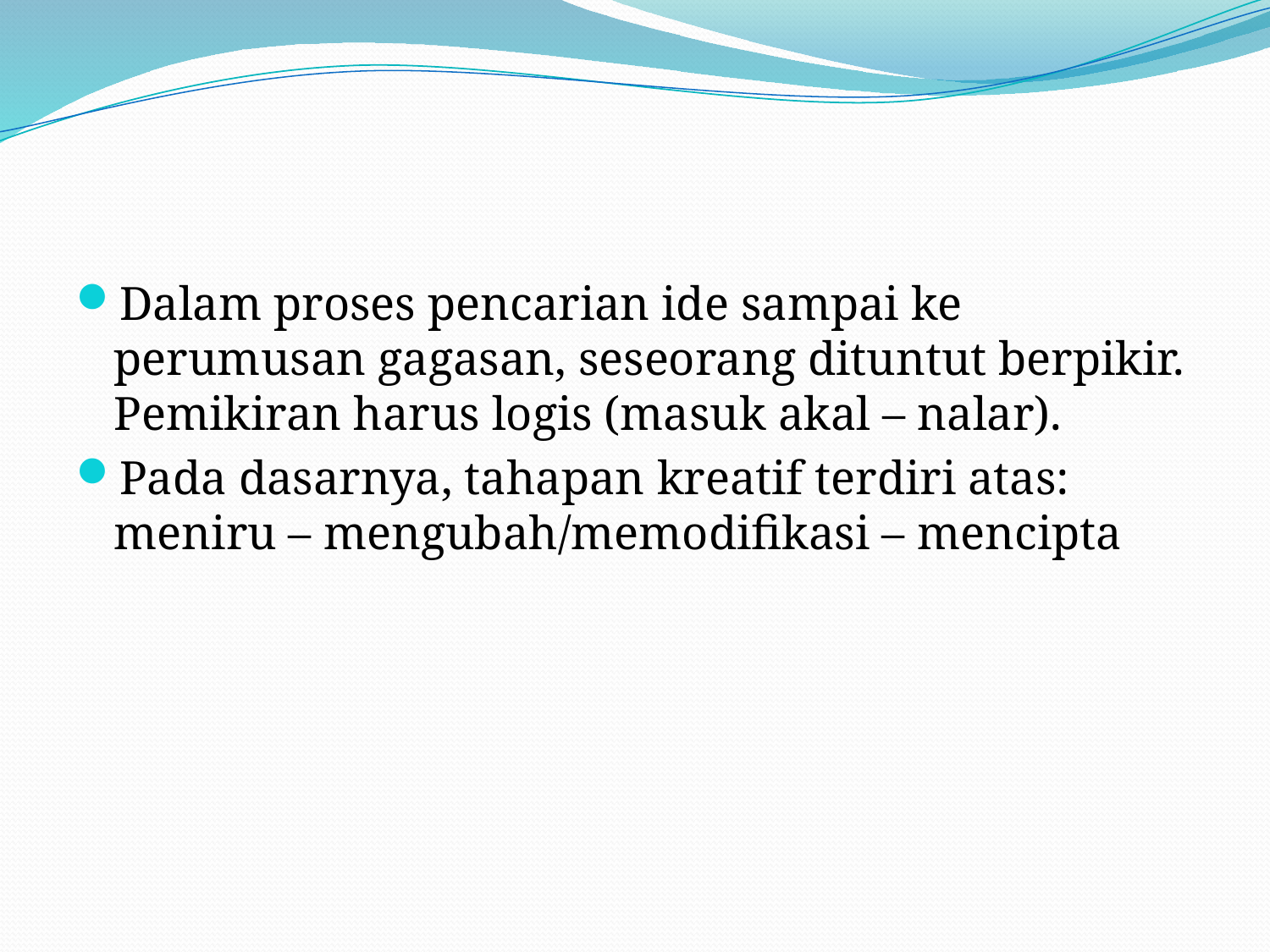

#
Dalam proses pencarian ide sampai ke perumusan gagasan, seseorang dituntut berpikir. Pemikiran harus logis (masuk akal – nalar).
Pada dasarnya, tahapan kreatif terdiri atas: meniru – mengubah/memodifikasi – mencipta